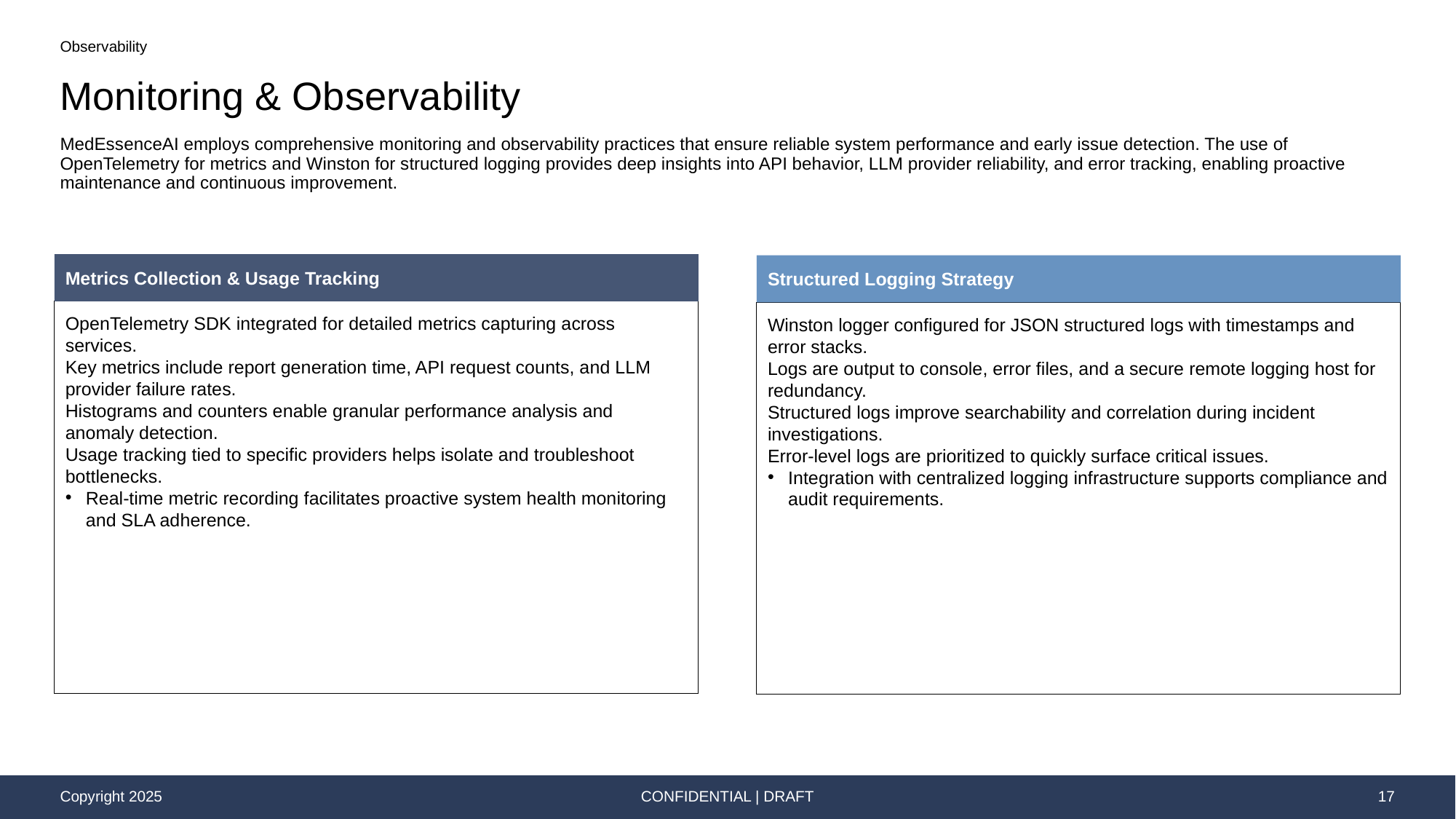

Observability
# Monitoring & Observability
MedEssenceAI employs comprehensive monitoring and observability practices that ensure reliable system performance and early issue detection. The use of OpenTelemetry for metrics and Winston for structured logging provides deep insights into API behavior, LLM provider reliability, and error tracking, enabling proactive maintenance and continuous improvement.
Metrics Collection & Usage Tracking
Structured Logging Strategy
OpenTelemetry SDK integrated for detailed metrics capturing across services.
Key metrics include report generation time, API request counts, and LLM provider failure rates.
Histograms and counters enable granular performance analysis and anomaly detection.
Usage tracking tied to specific providers helps isolate and troubleshoot bottlenecks.
Real-time metric recording facilitates proactive system health monitoring and SLA adherence.
Winston logger configured for JSON structured logs with timestamps and error stacks.
Logs are output to console, error files, and a secure remote logging host for redundancy.
Structured logs improve searchability and correlation during incident investigations.
Error-level logs are prioritized to quickly surface critical issues.
Integration with centralized logging infrastructure supports compliance and audit requirements.
CONFIDENTIAL | DRAFT
17